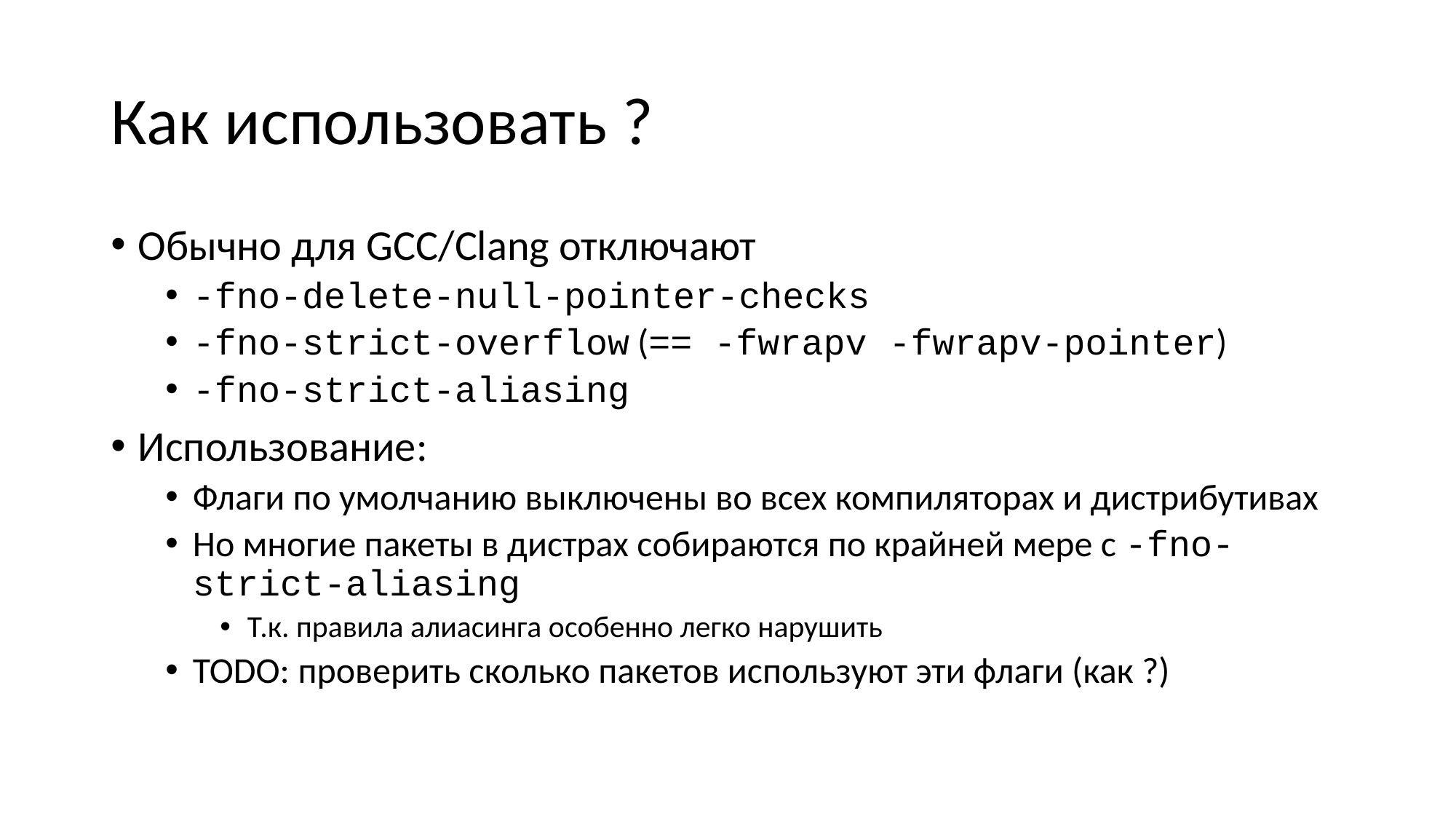

# Как использовать ?
Обычно для GCC/Clang отключают
-fno-delete-null-pointer-checks
-fno-strict-overflow (== -fwrapv -fwrapv-pointer)
-fno-strict-aliasing
Использование:
Флаги по умолчанию выключены во всех компиляторах и дистрибутивах
Но многие пакеты в дистрах собираются по крайней мере с -fno-strict-aliasing
Т.к. правила алиасинга особенно легко нарушить
TODO: проверить сколько пакетов используют эти флаги (как ?)